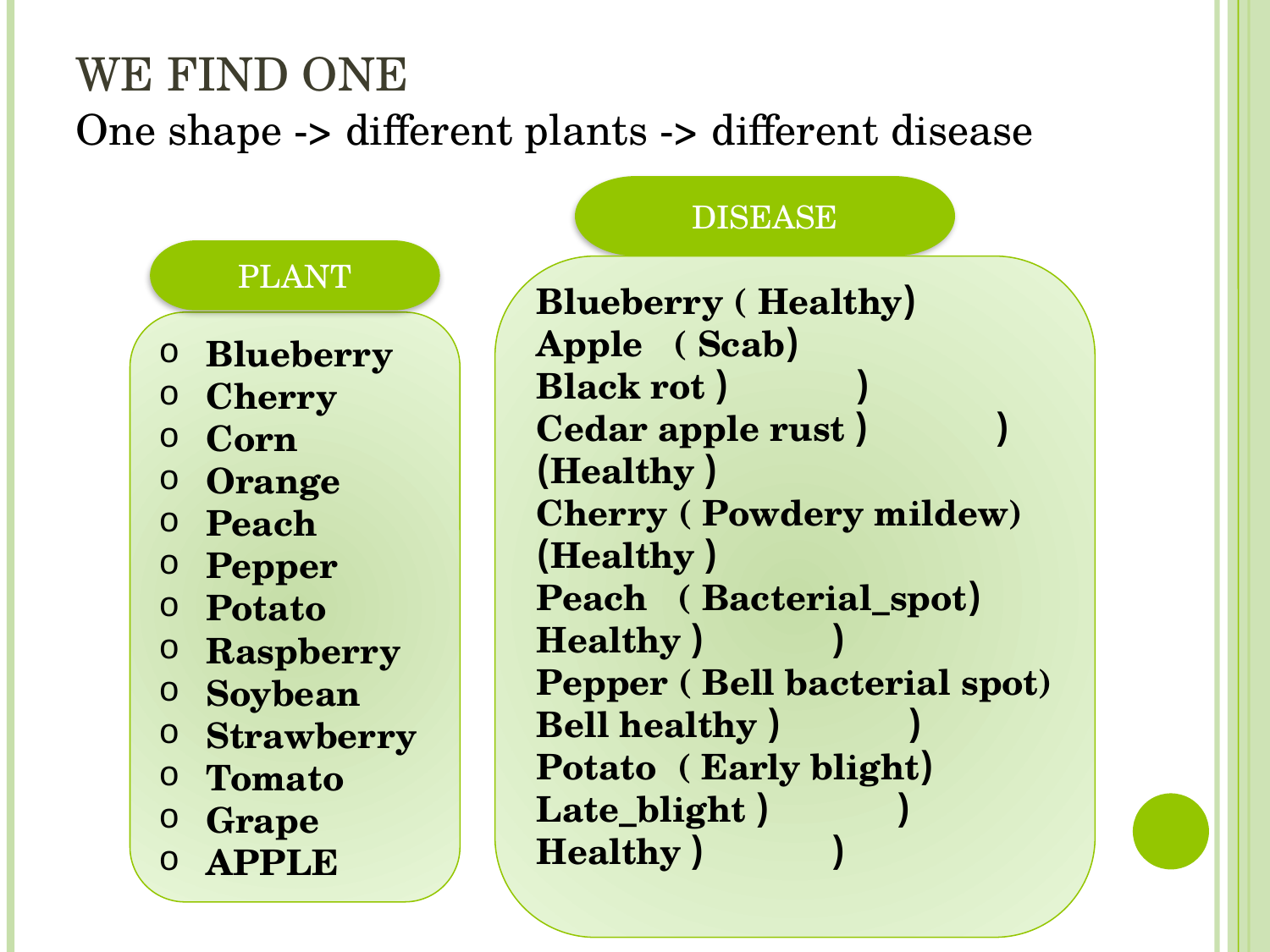

# WE FIND ONE
 One shape -> different plants -> different disease

DISEASE
PLANT
(Blueberry ( Healthy
(Apple   ( Scab
(              ( Black rot
(              ( Cedar apple rust
              ( Healthy)
Cherry ( Powdery mildew)
              ( Healthy)
(Peach   ( Bacterial_spot
(              ( Healthy
Pepper ( Bell bacterial spot)
 (              ( Bell healthy
(Potato  ( Early blight
(              ( Late_blight
(              ( Healthy

Blueberry
Cherry
Corn
Orange
Peach
Pepper
Potato
Raspberry
Soybean
Strawberry
Tomato
Grape
APPLE